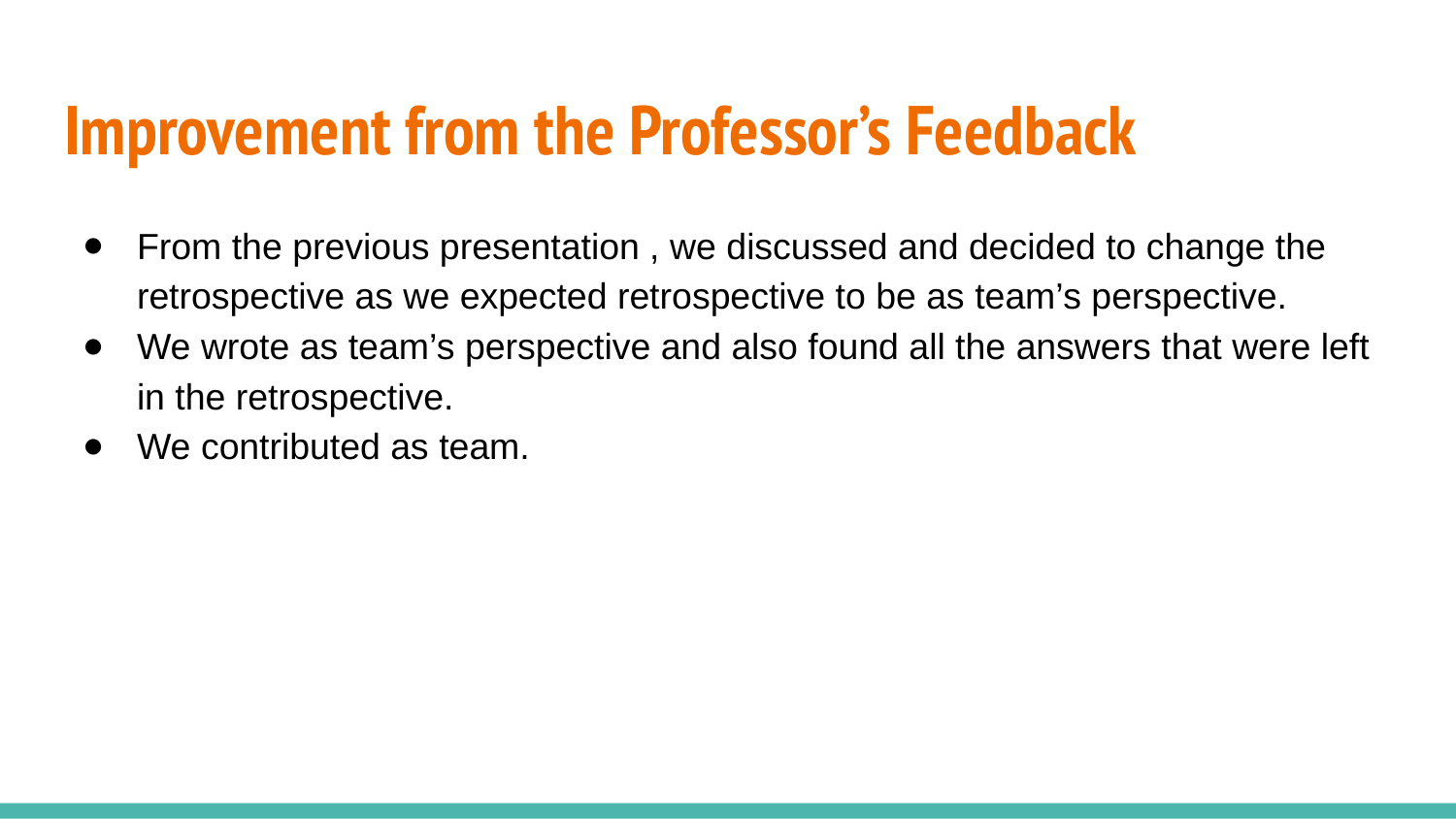

# Improvement from the Professor’s Feedback
From the previous presentation , we discussed and decided to change the retrospective as we expected retrospective to be as team’s perspective.
We wrote as team’s perspective and also found all the answers that were left in the retrospective.
We contributed as team.